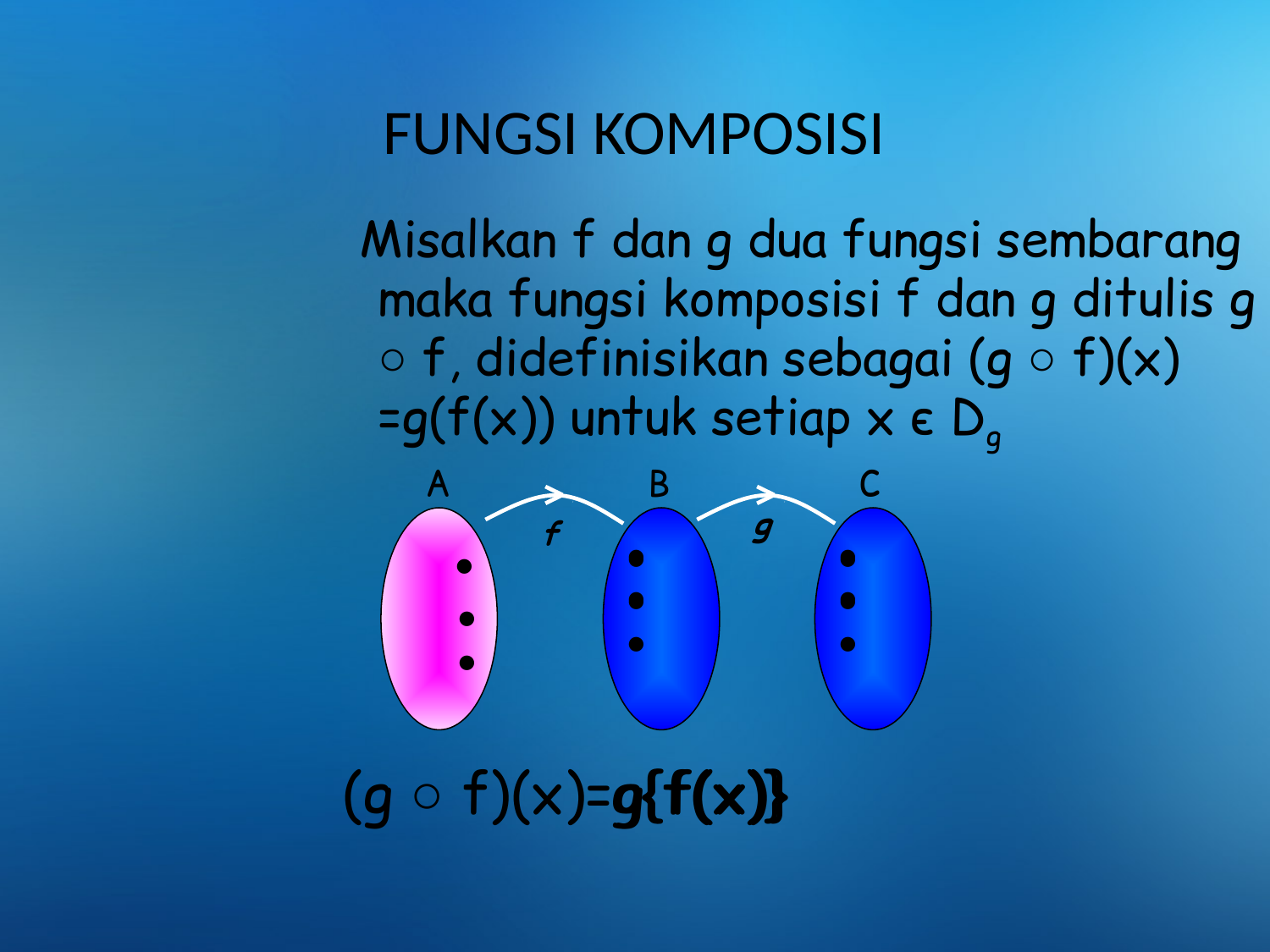

FUNGSI KOMPOSISI
  Misalkan f dan g dua fungsi sembarang maka fungsi komposisi f dan g ditulis g ○ f, didefinisikan sebagai (g ○ f)(x) =g(f(x)) untuk setiap x є Dg
A
B
C

g

●
●
●
f

●
●
●
●
●
●
●
●
●
●
  (g ○ f)(x)=g{f(x)}
g{      }
f(x)